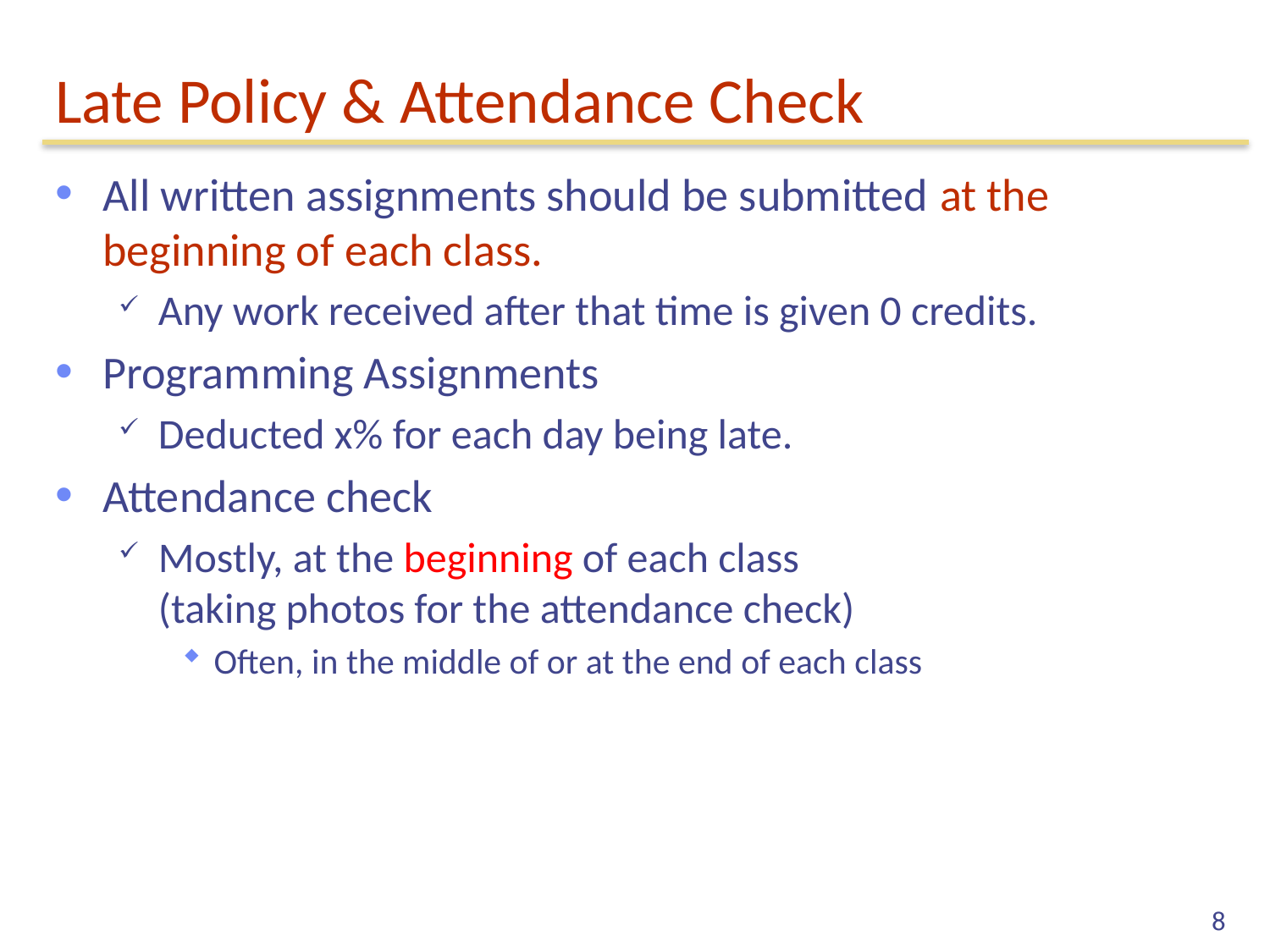

# Late Policy & Attendance Check
All written assignments should be submitted at the beginning of each class.
Any work received after that time is given 0 credits.
Programming Assignments
Deducted x% for each day being late.
Attendance check
Mostly, at the beginning of each class
(taking photos for the attendance check)
Often, in the middle of or at the end of each class

8